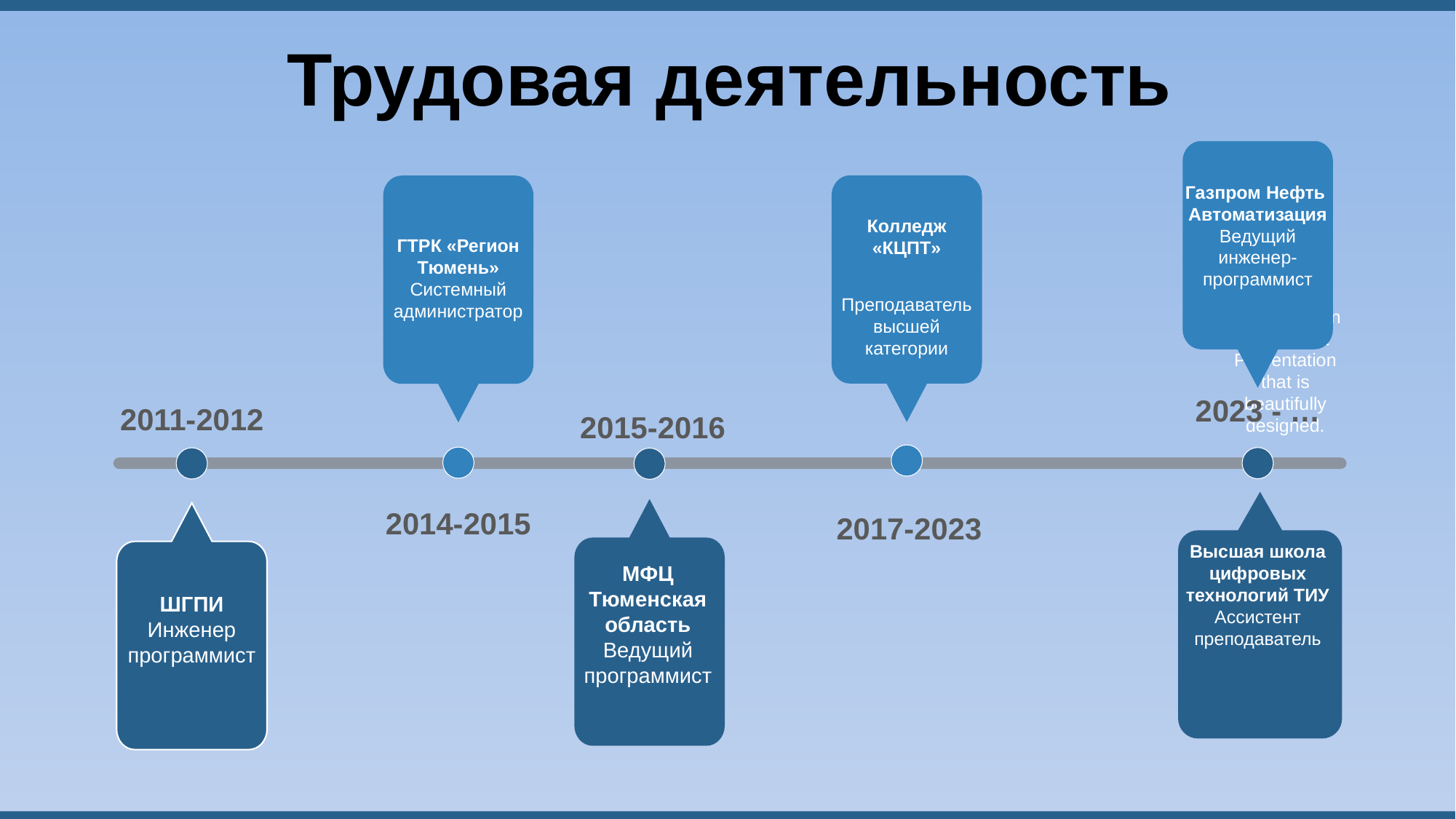

Трудовая деятельность

Газпром Нефть
Автоматизация
Ведущий инженер-программист

Колледж «КЦПТ»
Преподаватель высшей категории
ГТРК «Регион Тюмень»
Системный администратор
Get a modern PowerPoint  Presentation that is beautifully designed.
Высшая школа цифровых технологий ТИУ
Ассистент преподаватель

2023 - …
2011-2012
2015-2016

2014-2015

2017-2023
МФЦ Тюменская область
Ведущий программист

ШГПИ
Инженер программист